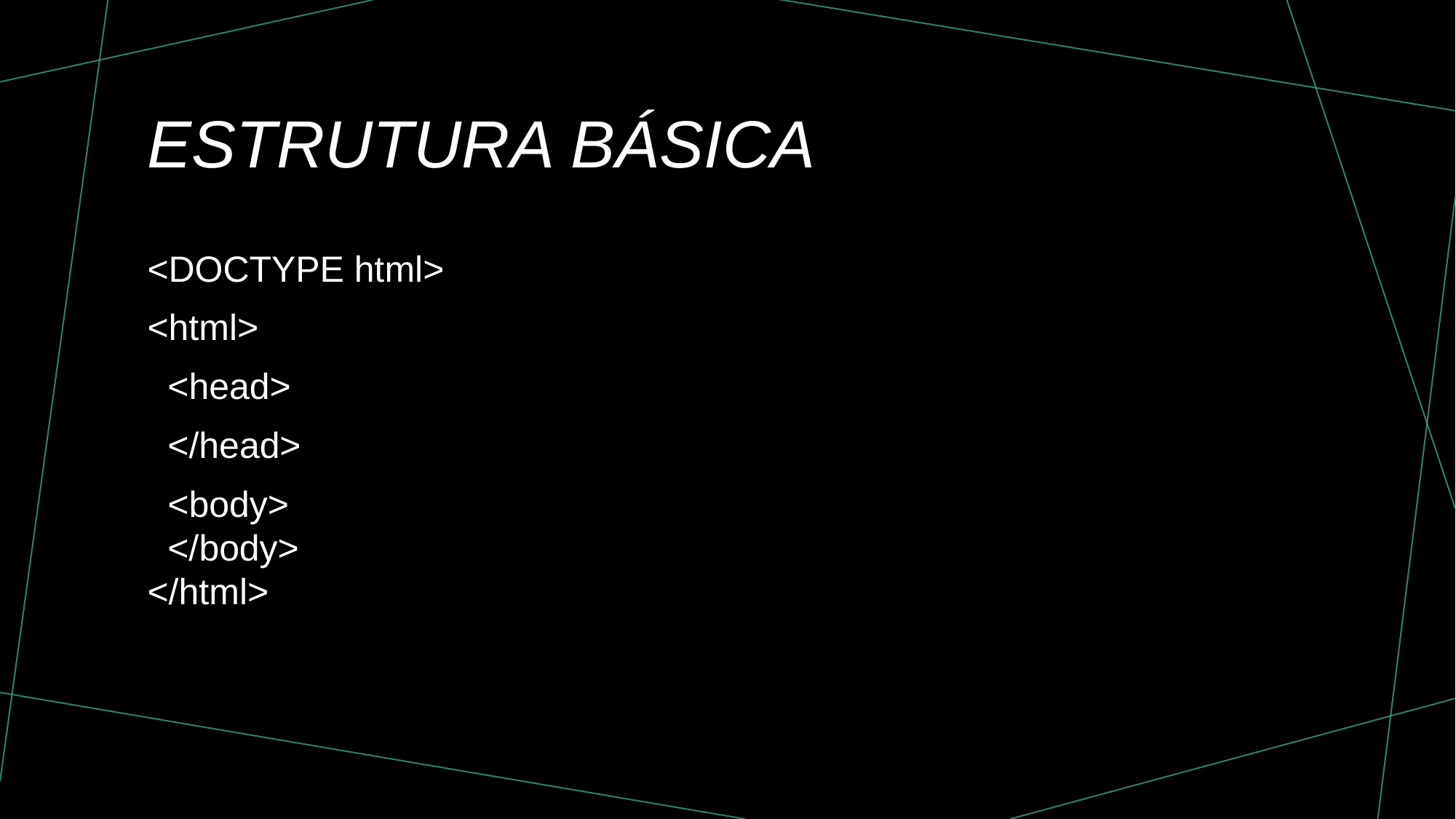

# Estrutura básica
<DOCTYPE html>
<html>
  <head>
  </head>
  <body>
  </body>
</html>